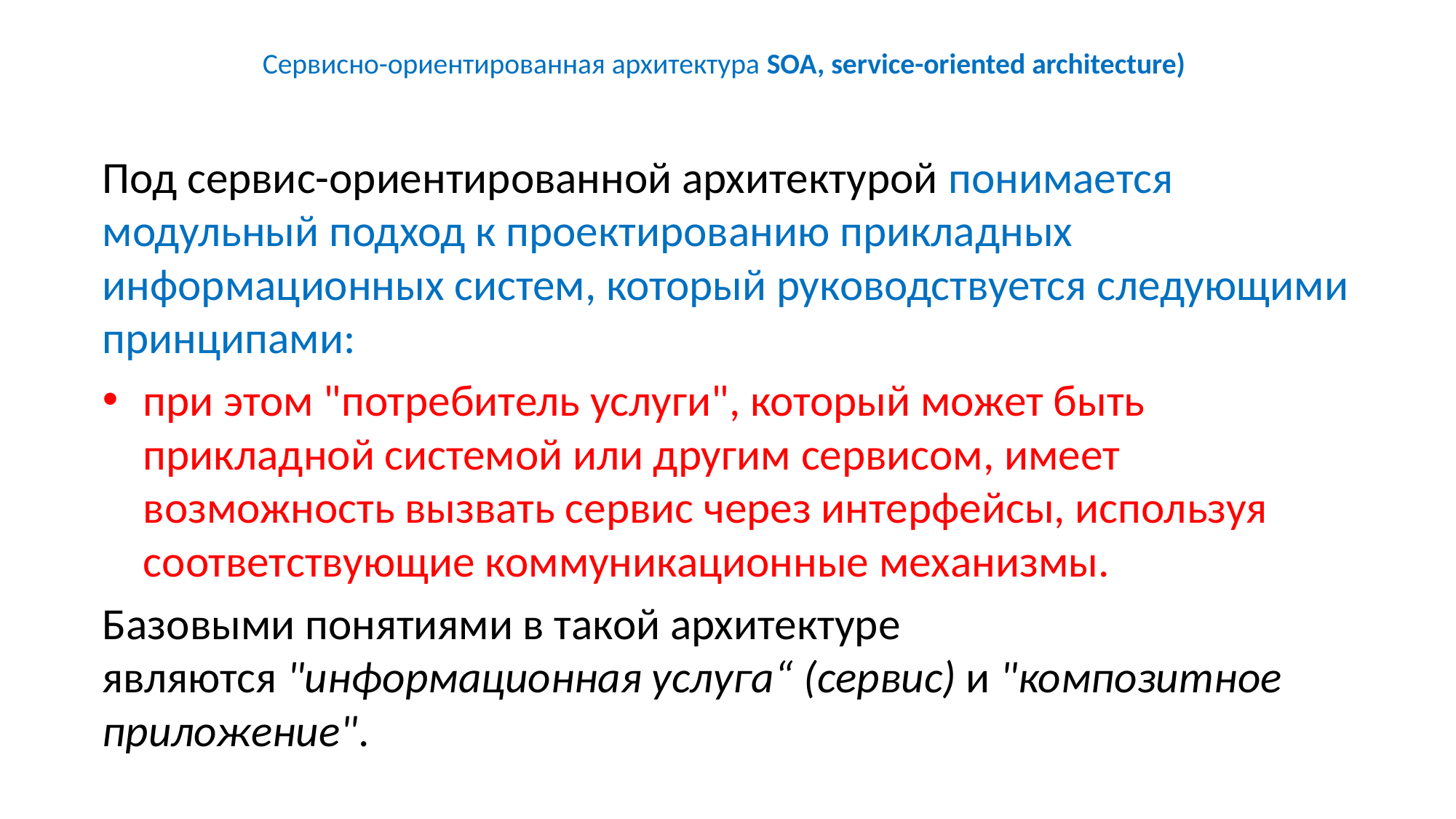

# Сервисно-ориентированная архитектура SOA, service-oriented architecture)
Под сервис-ориентированной архитектурой понимается модульный подход к проектированию прикладных информационных систем, который руководствуется следующими принципами:
при этом "потребитель услуги", который может быть прикладной системой или другим сервисом, имеет возможность вызвать сервис через интерфейсы, используя соответствующие коммуникационные механизмы.
Базовыми понятиями в такой архитектуре являются "информационная услуга“ (сервис) и "композитное приложение".